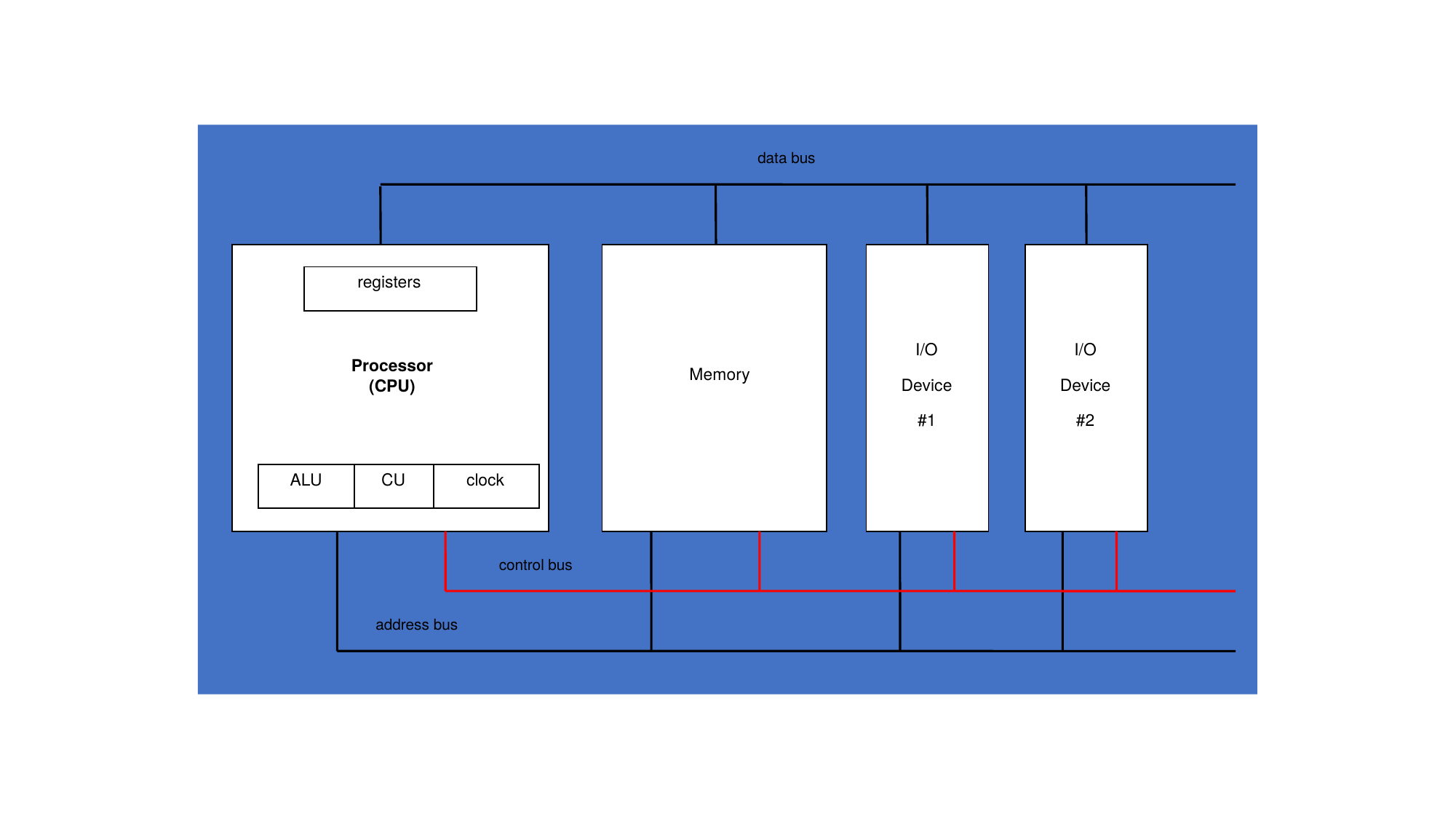

#

data bus

registers
I/O
I/O
Processor
(CPU)
Memory
Device
Device
#1
#2

ALU
CU
clock

control bus

address bus